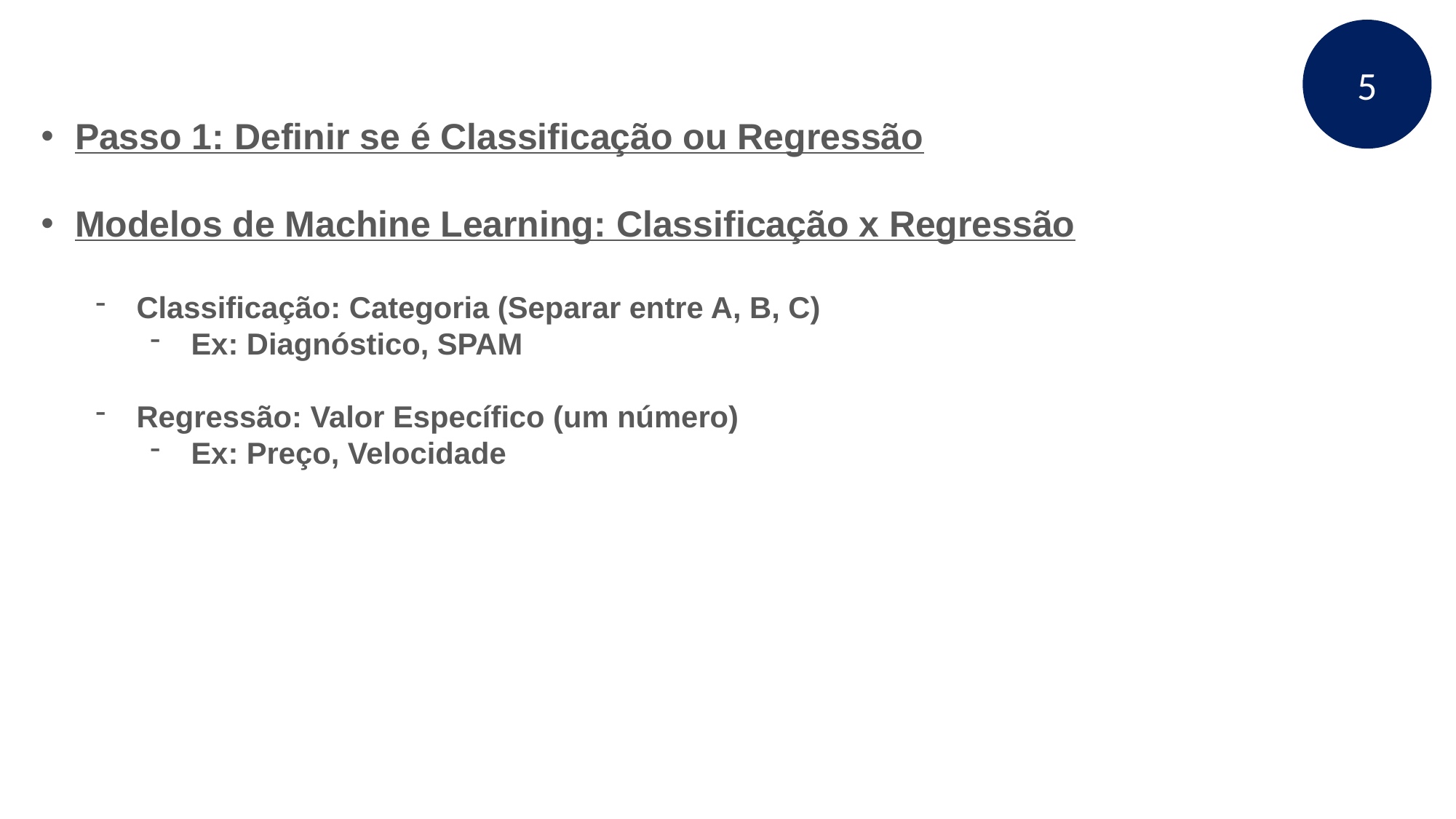

5
Passo 1: Definir se é Classificação ou Regressão

Modelos de Machine Learning: Classificação x Regressão

Classificação: Categoria (Separar entre A, B, C)
Ex: Diagnóstico, SPAM

Regressão: Valor Específico (um número)
Ex: Preço, Velocidade